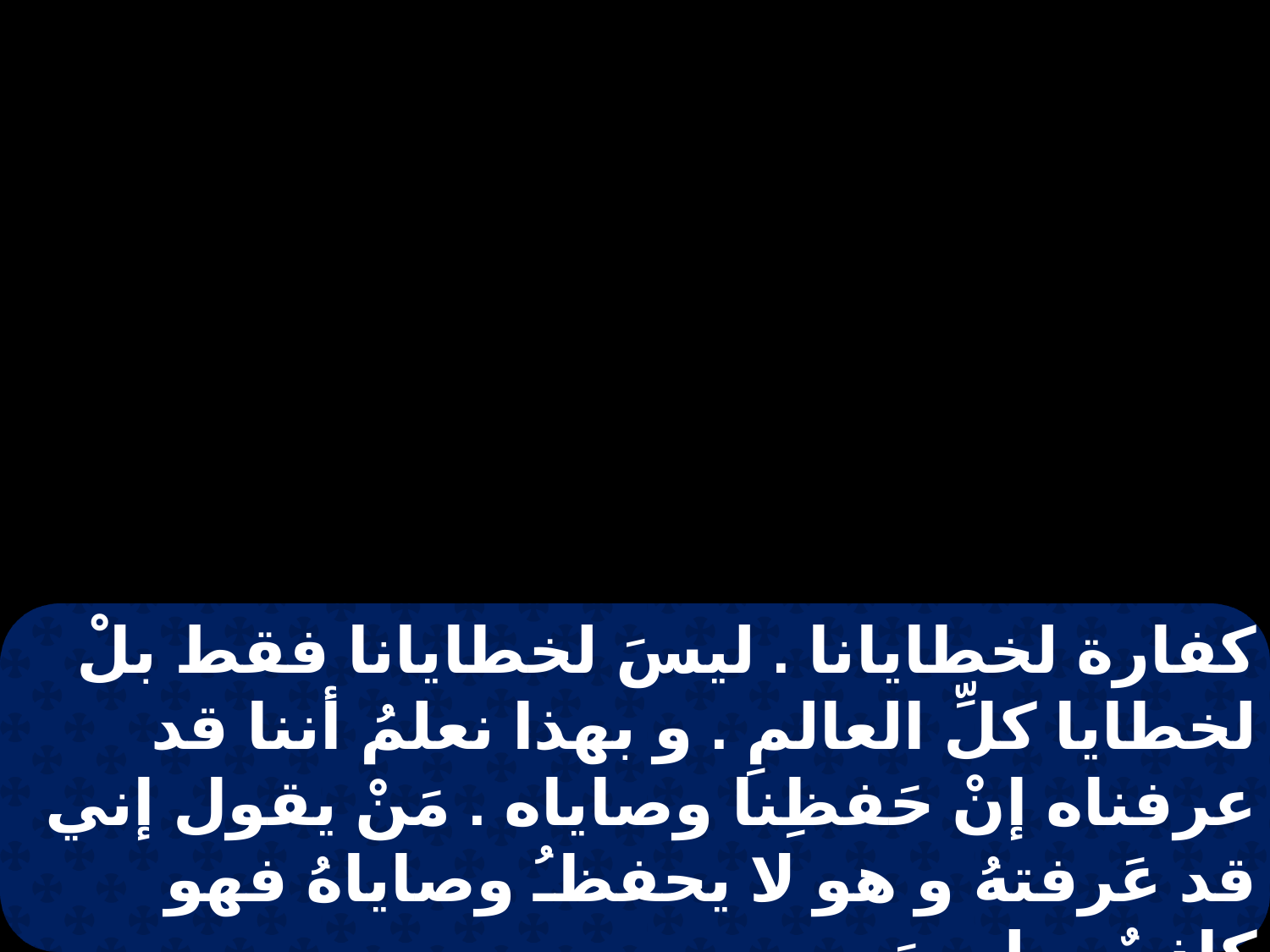

كفارة لخطايانا . ليسَ لخطايانا فقط بلْ لخطايا كلِّ العالمِ . و بهذا نعلمُ أننا قد عرفناه إنْ حَفظِنا وصاياه . مَنْ يقول إني قد عَرفتهُ و هو لا يحفظـُ وصاياهُ فهو كاذبٌ و ليسَ